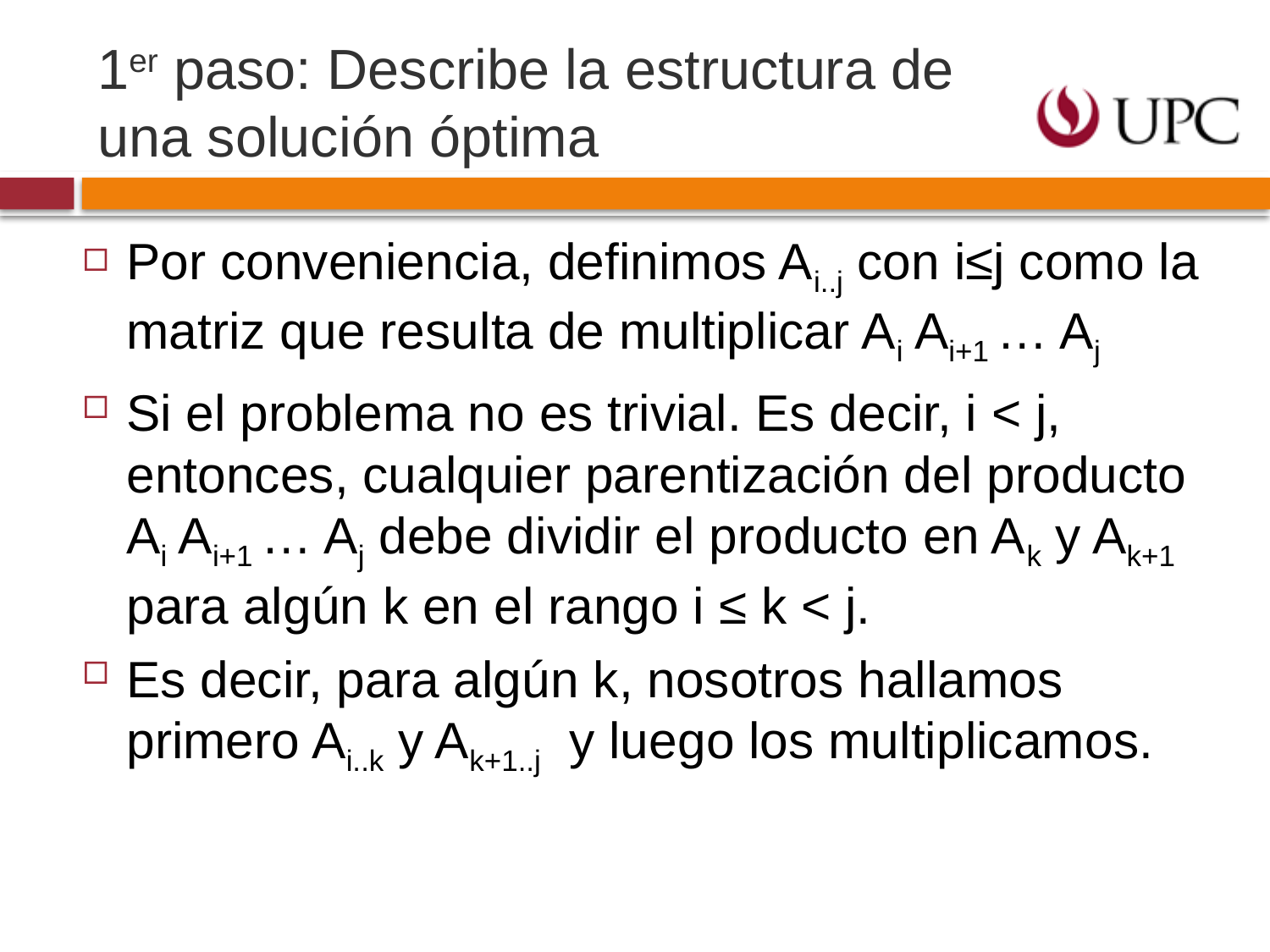

# 1er paso: Describe la estructura de una solución óptima
Por conveniencia, definimos Ai..j con i≤j como la matriz que resulta de multiplicar Ai Ai+1 … Aj
Si el problema no es trivial. Es decir, i < j, entonces, cualquier parentización del producto Ai Ai+1 … Aj debe dividir el producto en Ak y Ak+1 para algún k en el rango i ≤ k < j.
Es decir, para algún k, nosotros hallamos primero Ai..k y Ak+1..j  y luego los multiplicamos.